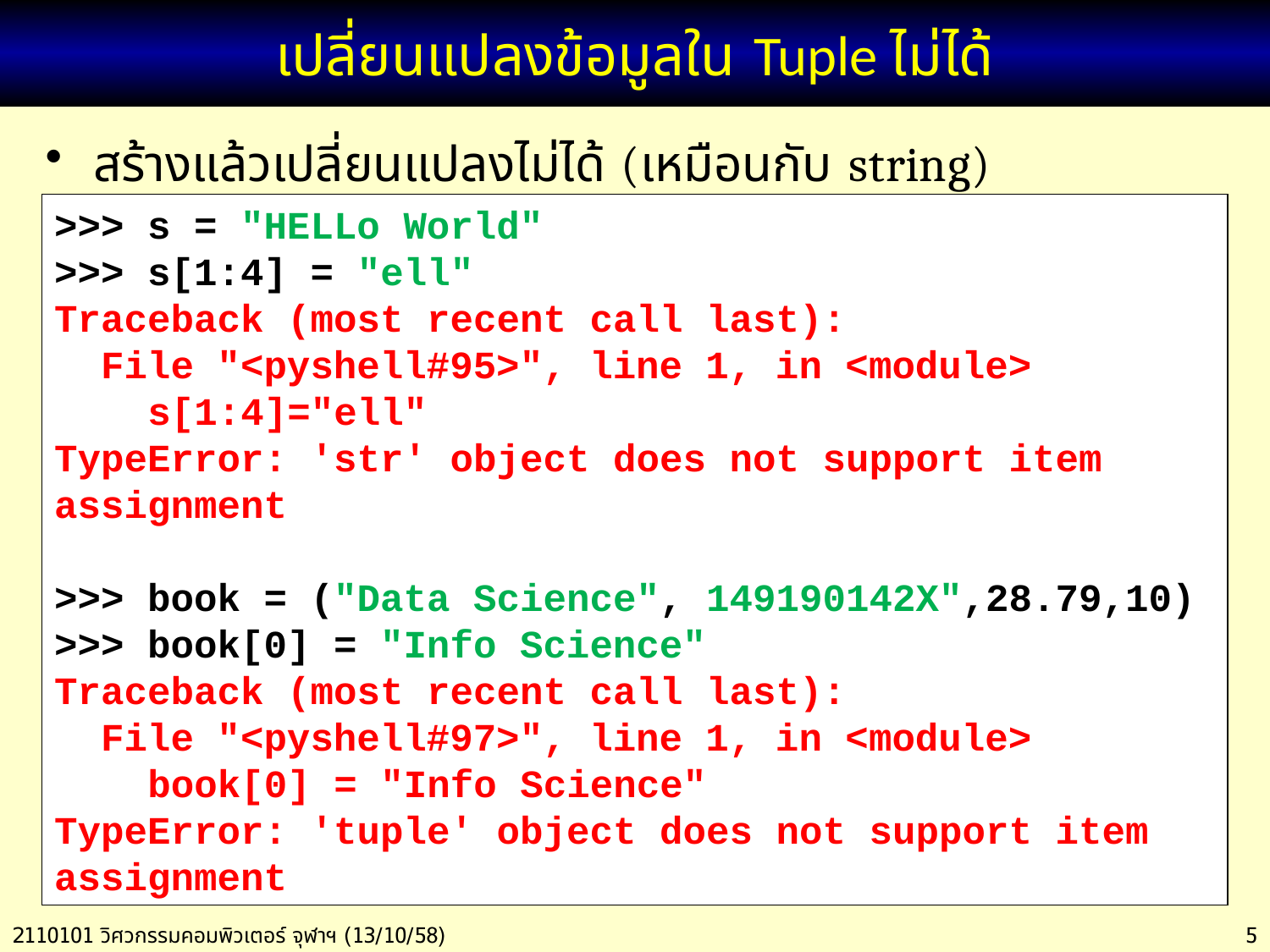

# เปลี่ยนแปลงข้อมูลใน Tuple ไม่ได้
สร้างแล้วเปลี่ยนแปลงไม่ได้ (เหมือนกับ string)
>>> s = "HELLo World"
>>> s[1:4] = "ell"
Traceback (most recent call last):
  File "<pyshell#95>", line 1, in <module>
    s[1:4]="ell"
TypeError: 'str' object does not support item assignment

>>> book = ("Data Science", 149190142X",28.79,10)
>>> book[0] = "Info Science"
Traceback (most recent call last):
  File "<pyshell#97>", line 1, in <module>
    book[0] = "Info Science"
TypeError: 'tuple' object does not support item assignment